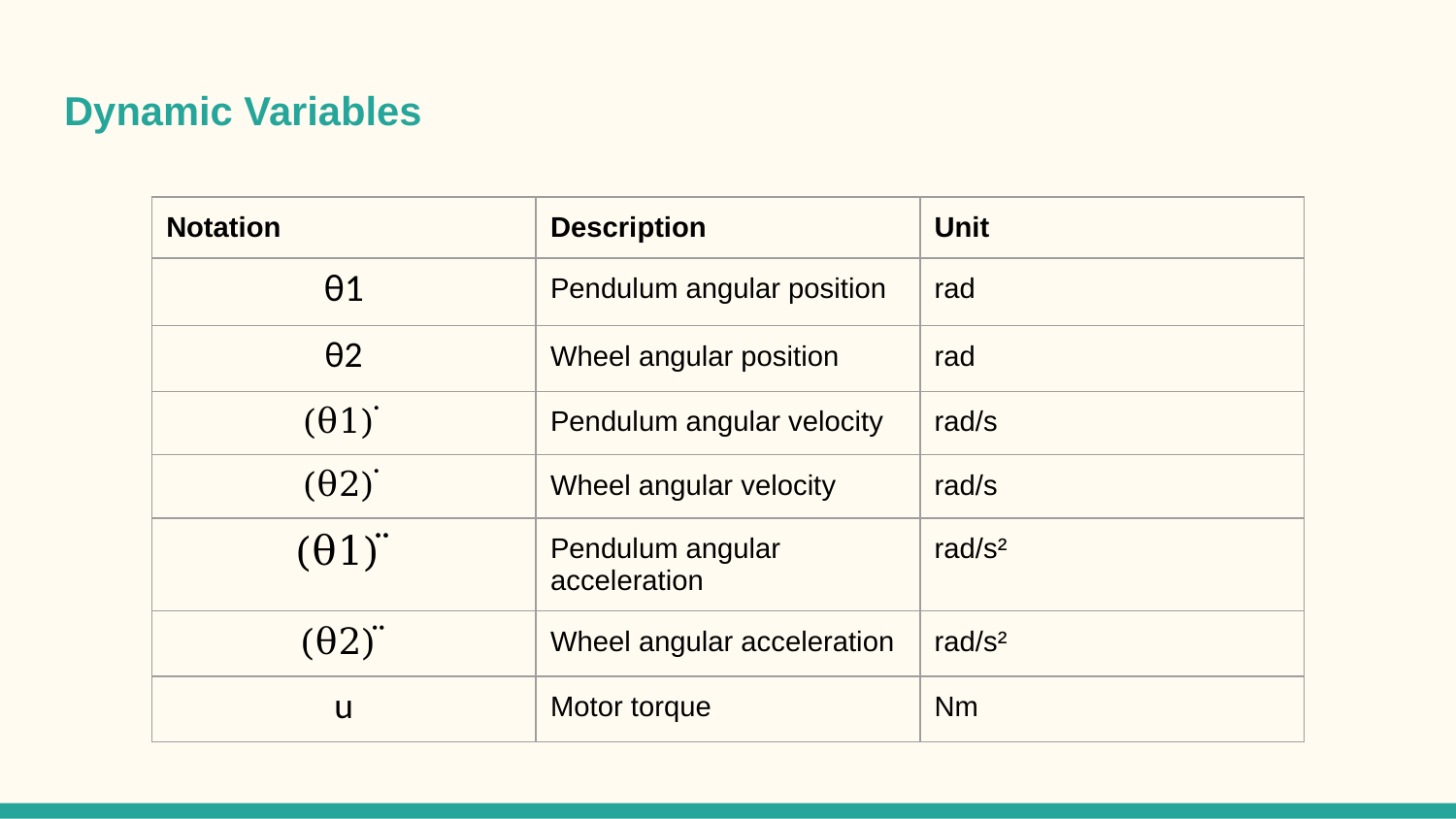

# Dynamic Variables
| Notation | Description | Unit |
| --- | --- | --- |
| θ1 | Pendulum angular position | rad |
| θ2 | Wheel angular position | rad |
| (θ1) ̇ | Pendulum angular velocity | rad/s |
| (θ2) ̇ | Wheel angular velocity | rad/s |
| (θ1) ̈ | Pendulum angular acceleration | rad/s² |
| (θ2) ̈ | Wheel angular acceleration | rad/s² |
| u | Motor torque | Nm |